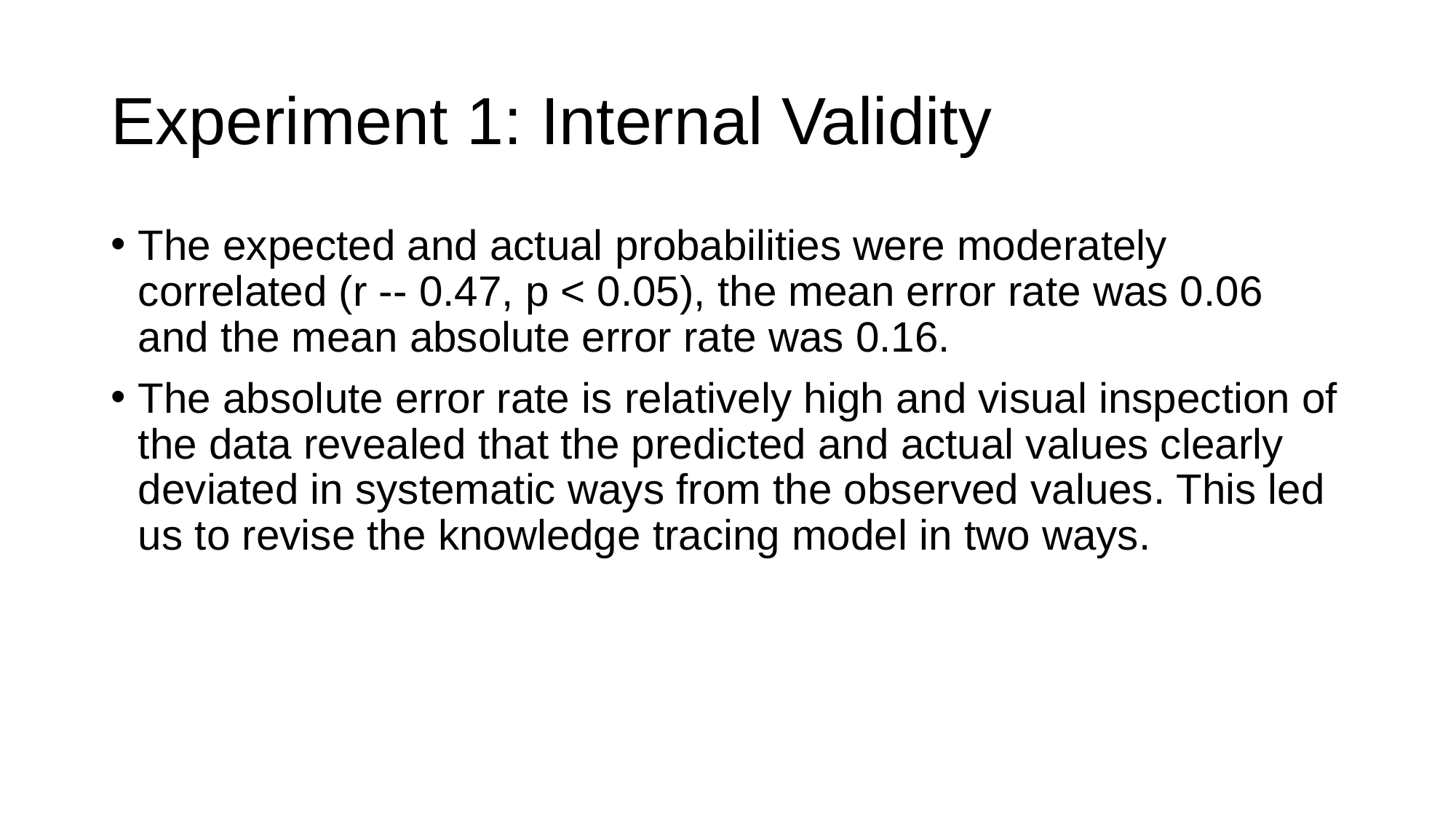

# Experiment 1: Internal Validity
The expected and actual probabilities were moderately correlated (r -- 0.47, p < 0.05), the mean error rate was 0.06 and the mean absolute error rate was 0.16.
The absolute error rate is relatively high and visual inspection of the data revealed that the predicted and actual values clearly deviated in systematic ways from the observed values. This led us to revise the knowledge tracing model in two ways.